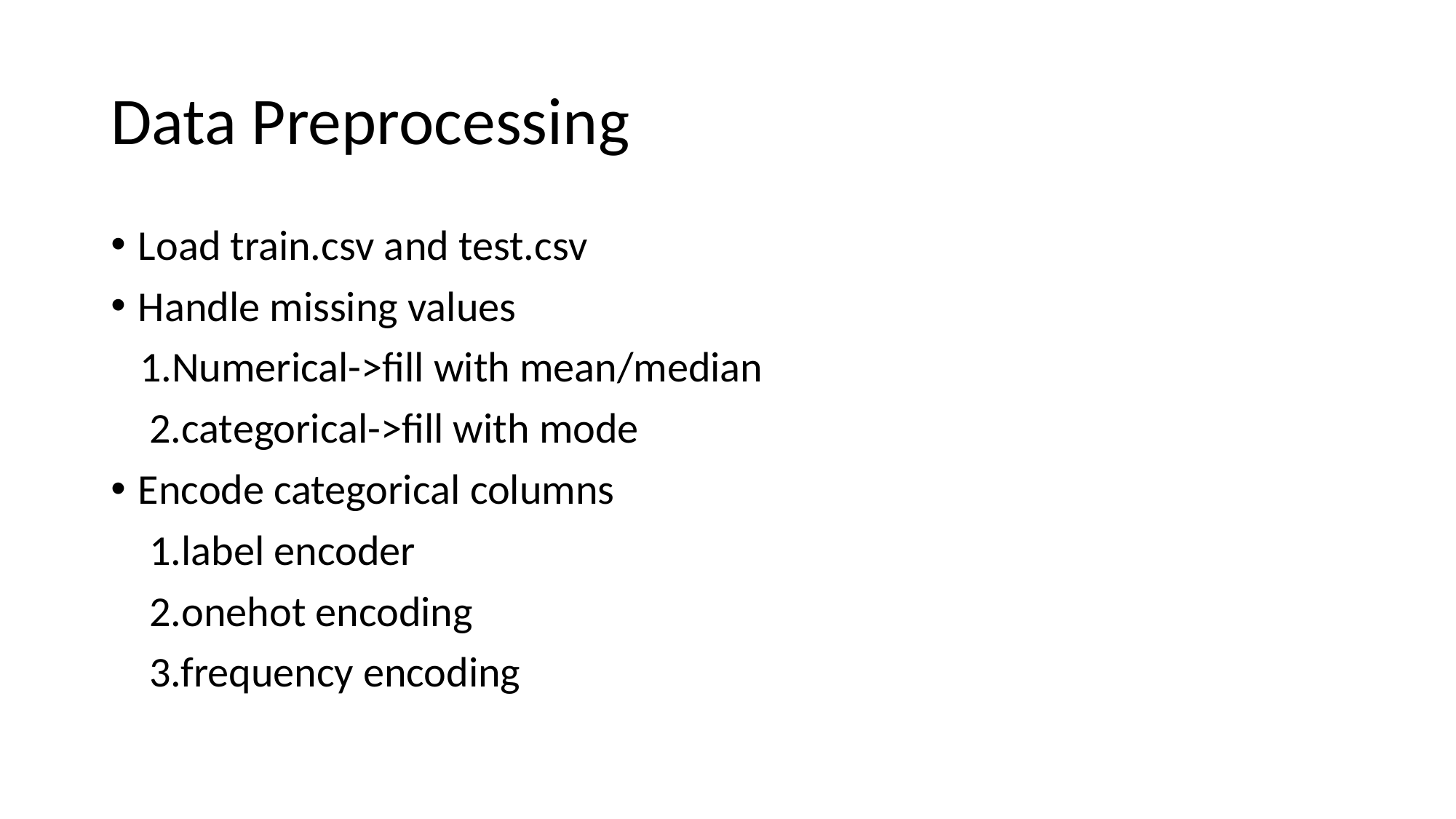

# Data Preprocessing
Load train.csv and test.csv
Handle missing values
   1.Numerical->fill with mean/median
    2.categorical->fill with mode
Encode categorical columns
    1.label encoder
    2.onehot encoding
    3.frequency encoding